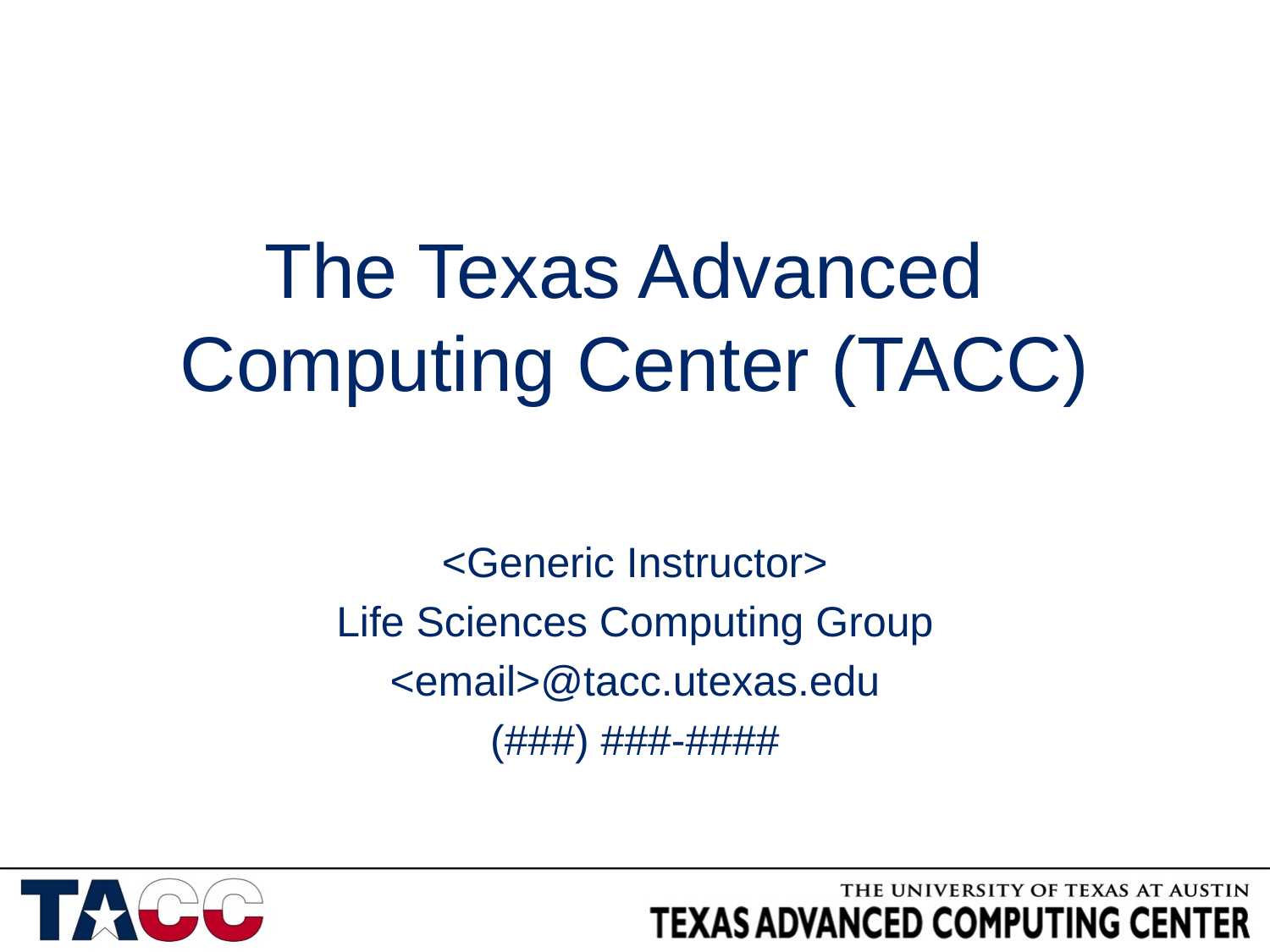

# The Texas Advanced Computing Center (TACC)
<Generic Instructor>
Life Sciences Computing Group
<email>@tacc.utexas.edu
(###) ###-####